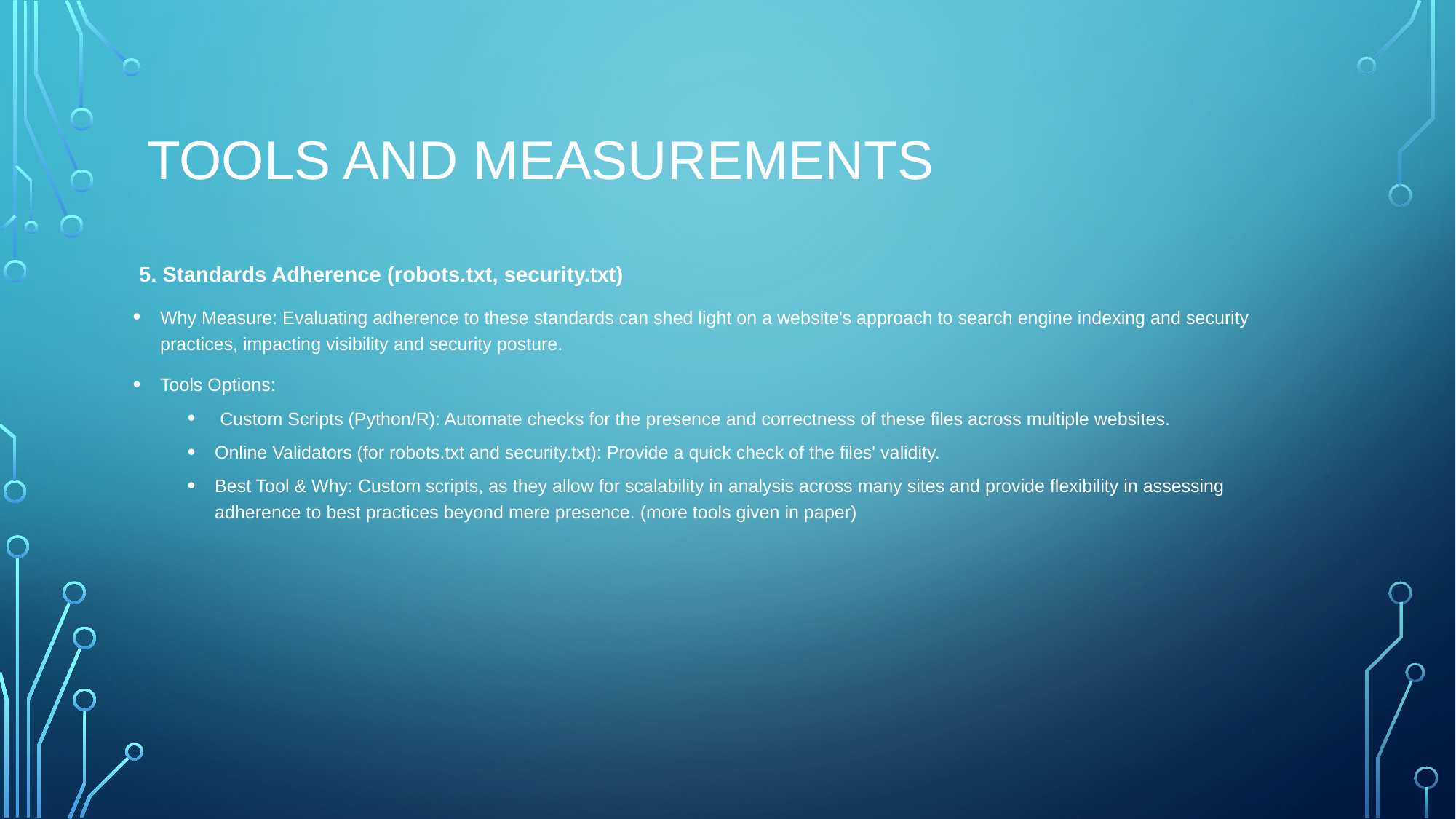

# Tools and Measurements
 5. Standards Adherence (robots.txt, security.txt)
Why Measure: Evaluating adherence to these standards can shed light on a website's approach to search engine indexing and security practices, impacting visibility and security posture.
Tools Options:
 Custom Scripts (Python/R): Automate checks for the presence and correctness of these files across multiple websites.
Online Validators (for robots.txt and security.txt): Provide a quick check of the files' validity.
Best Tool & Why: Custom scripts, as they allow for scalability in analysis across many sites and provide flexibility in assessing adherence to best practices beyond mere presence. (more tools given in paper)